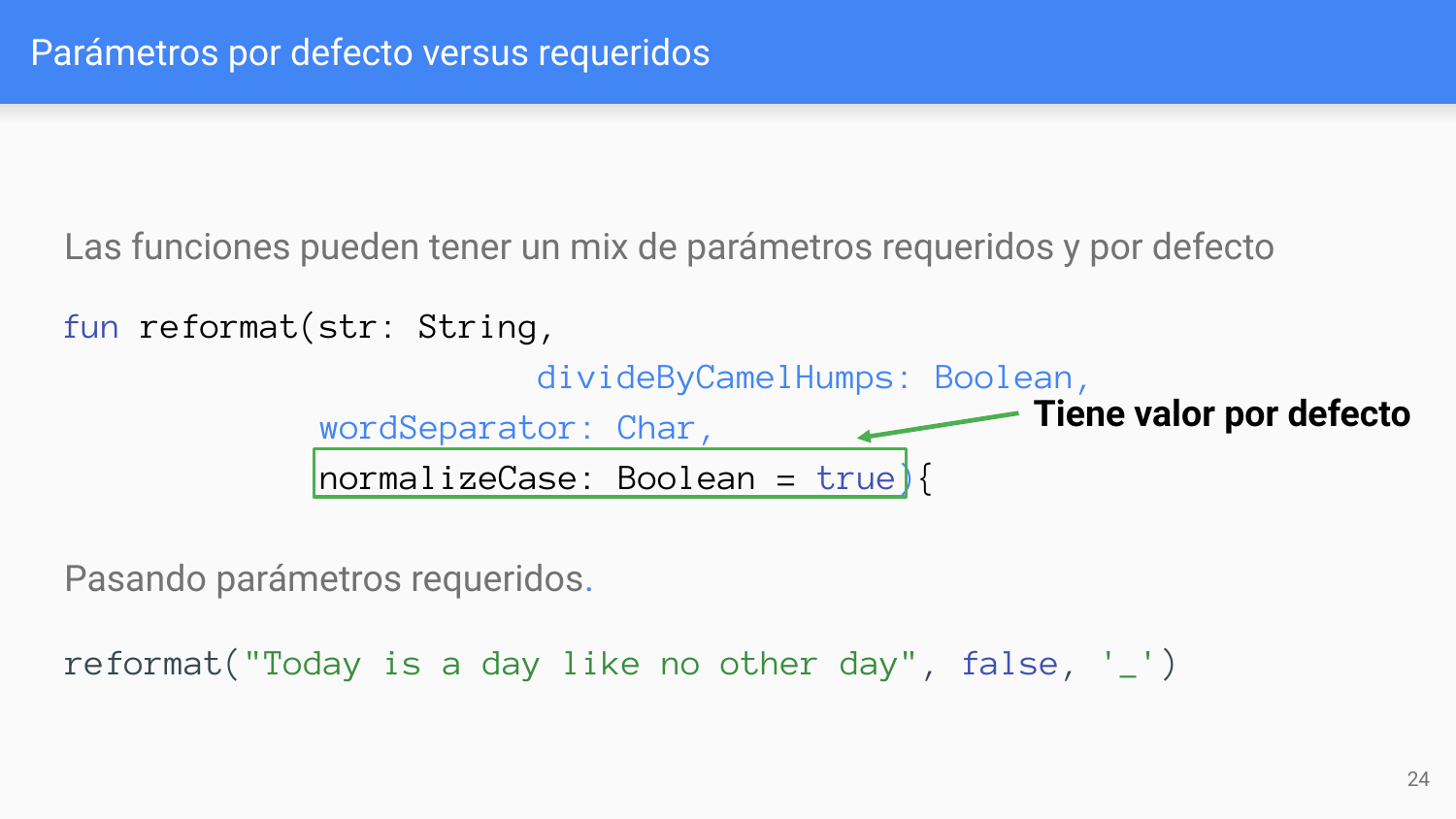

# Parámetros por defecto versus requeridos
Las funciones pueden tener un mix de parámetros requeridos y por defecto
fun reformat(str: String,
			  divideByCamelHumps: Boolean,
             wordSeparator: Char,
             normalizeCase: Boolean = true){
Tiene valor por defecto

Pasando parámetros requeridos.
reformat("Today is a day like no other day", false, '_')
24